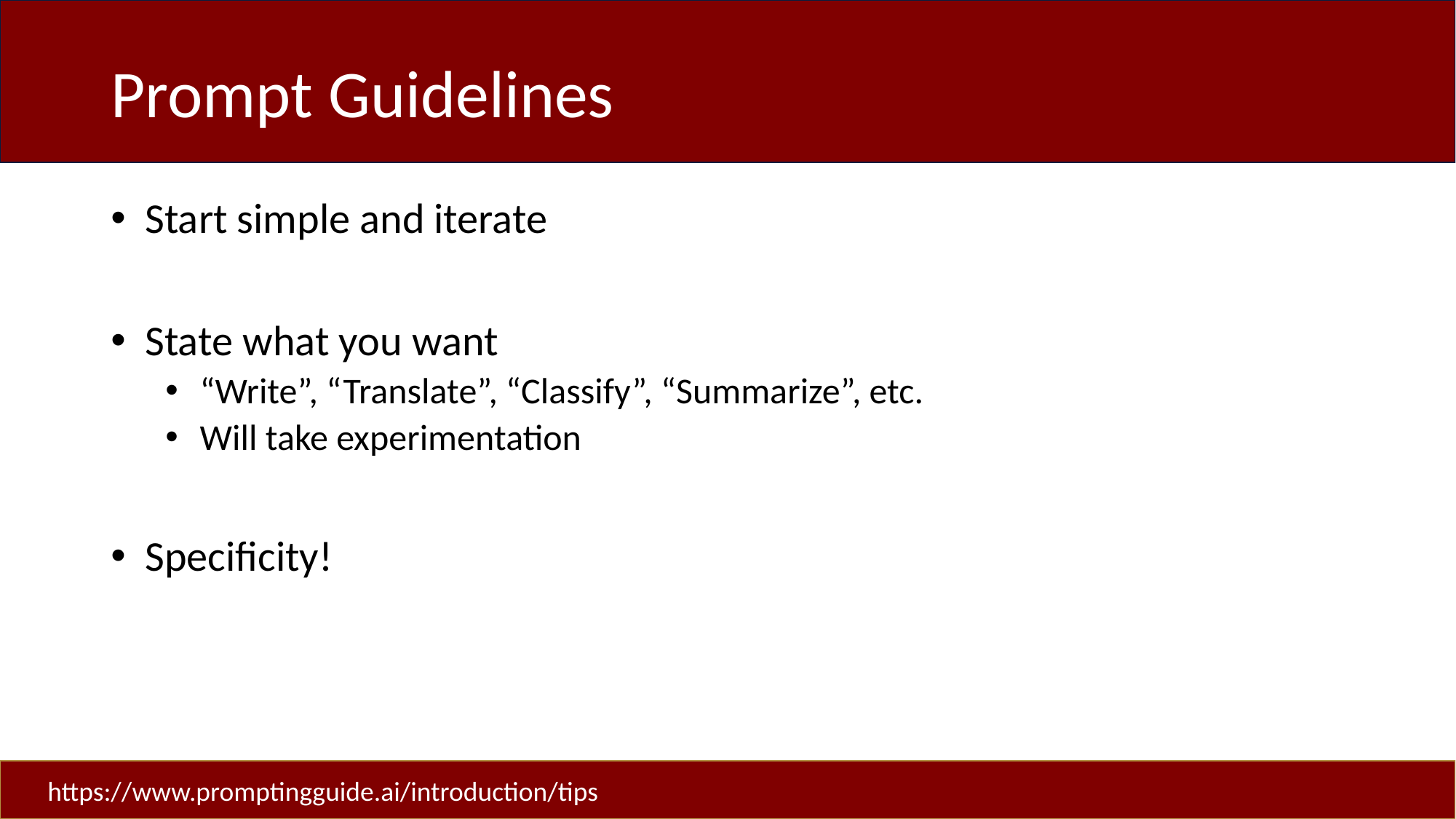

# Prompt Guidelines
Start simple and iterate

State what you want
“Write”, “Translate”, “Classify”, “Summarize”, etc.
Will take experimentation

Specificity!

https://www.promptingguide.ai/introduction/tips